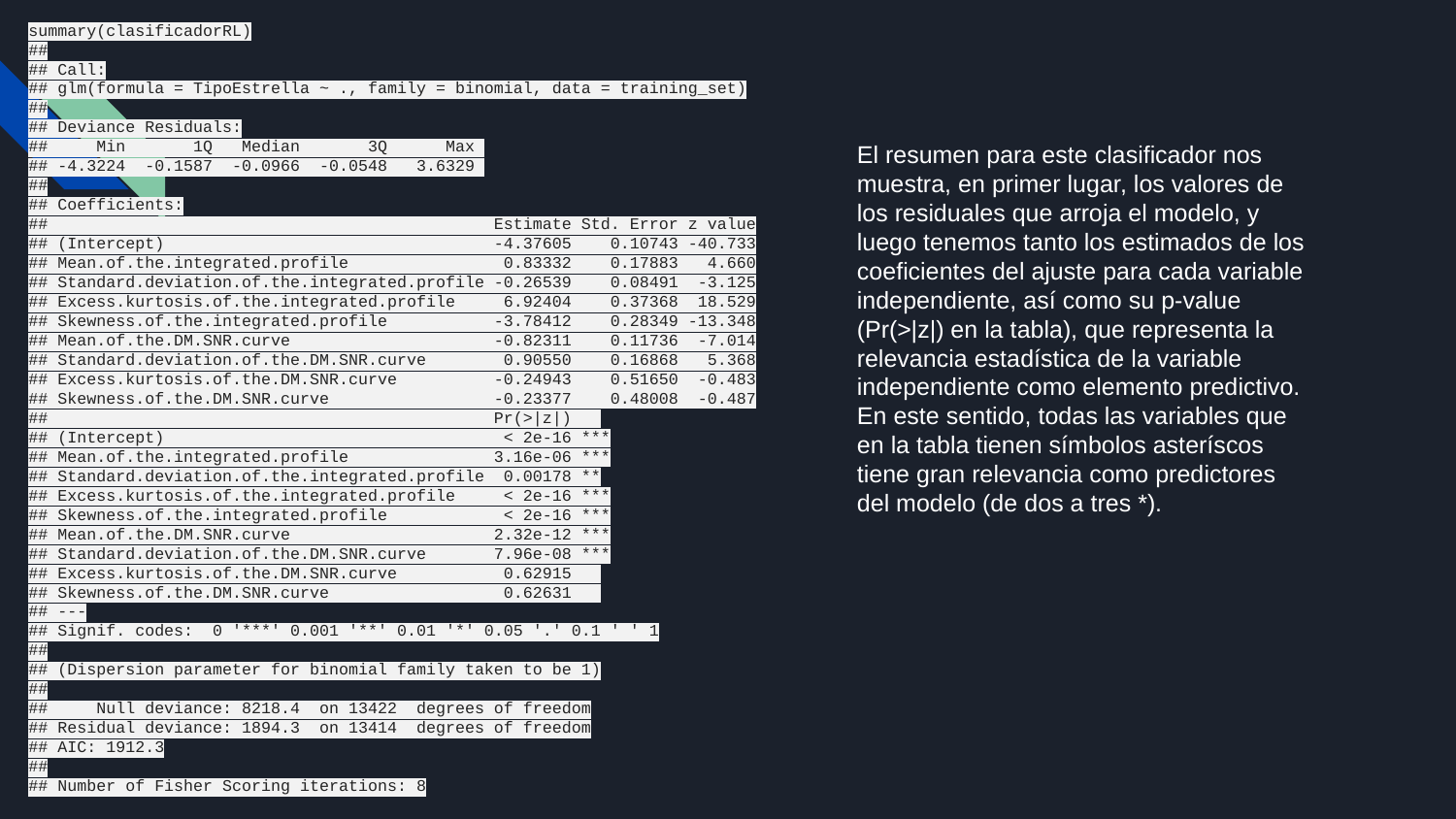

summary(clasificadorRL)
##
## Call:
## glm(formula = TipoEstrella ~ ., family = binomial, data = training_set)
##
## Deviance Residuals:
##     Min       1Q   Median       3Q      Max
## -4.3224  -0.1587  -0.0966  -0.0548   3.6329
##
## Coefficients:
##                                              Estimate Std. Error z value
## (Intercept)                                  -4.37605    0.10743 -40.733
## Mean.of.the.integrated.profile                0.83332    0.17883   4.660
## Standard.deviation.of.the.integrated.profile -0.26539    0.08491  -3.125
## Excess.kurtosis.of.the.integrated.profile     6.92404    0.37368  18.529
## Skewness.of.the.integrated.profile           -3.78412    0.28349 -13.348
## Mean.of.the.DM.SNR.curve                     -0.82311    0.11736  -7.014
## Standard.deviation.of.the.DM.SNR.curve        0.90550    0.16868   5.368
## Excess.kurtosis.of.the.DM.SNR.curve          -0.24943    0.51650  -0.483
## Skewness.of.the.DM.SNR.curve                 -0.23377    0.48008  -0.487
##                                              Pr(>|z|)
## (Intercept)                                   < 2e-16 ***
## Mean.of.the.integrated.profile               3.16e-06 ***
## Standard.deviation.of.the.integrated.profile  0.00178 **
## Excess.kurtosis.of.the.integrated.profile     < 2e-16 ***
## Skewness.of.the.integrated.profile            < 2e-16 ***
## Mean.of.the.DM.SNR.curve                     2.32e-12 ***
## Standard.deviation.of.the.DM.SNR.curve       7.96e-08 ***
## Excess.kurtosis.of.the.DM.SNR.curve           0.62915
## Skewness.of.the.DM.SNR.curve                  0.62631
## ---
## Signif. codes:  0 '***' 0.001 '**' 0.01 '*' 0.05 '.' 0.1 ' ' 1
##
## (Dispersion parameter for binomial family taken to be 1)
##
##     Null deviance: 8218.4  on 13422  degrees of freedom
## Residual deviance: 1894.3  on 13414  degrees of freedom
## AIC: 1912.3
##
## Number of Fisher Scoring iterations: 8
El resumen para este clasificador nos muestra, en primer lugar, los valores de los residuales que arroja el modelo, y luego tenemos tanto los estimados de los coeficientes del ajuste para cada variable independiente, así como su p-value (Pr(>|z|) en la tabla), que representa la relevancia estadística de la variable independiente como elemento predictivo. En este sentido, todas las variables que en la tabla tienen símbolos asteríscos tiene gran relevancia como predictores del modelo (de dos a tres *).